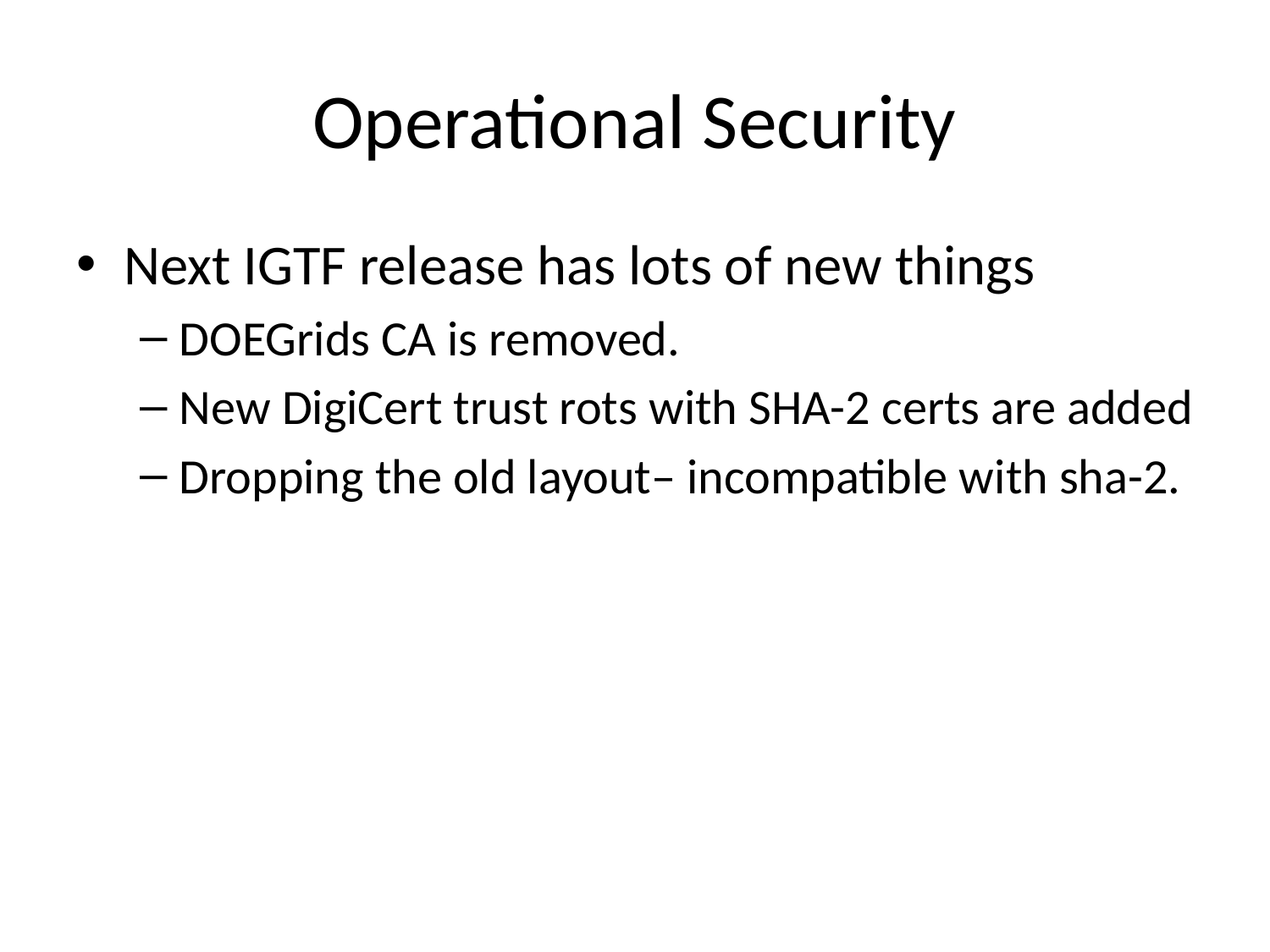

# Operational Security
Next IGTF release has lots of new things
DOEGrids CA is removed.
New DigiCert trust rots with SHA-2 certs are added
Dropping the old layout– incompatible with sha-2.